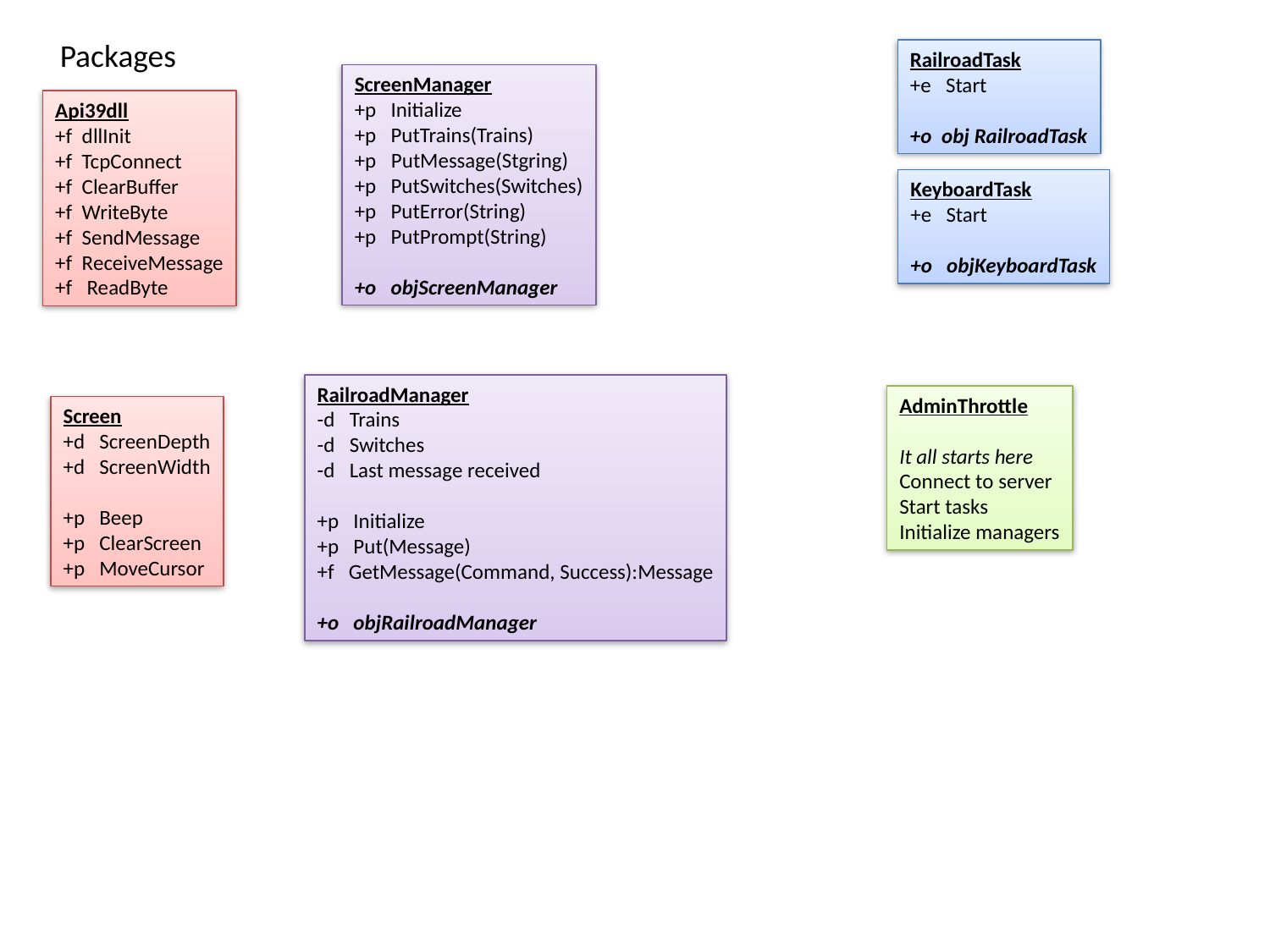

Packages
RailroadTask
+e   Start

+o  obj RailroadTask
ScreenManager
+p   Initialize
+p   PutTrains(Trains)
+p   PutMessage(Stgring)
+p   PutSwitches(Switches)
+p   PutError(String)
+p   PutPrompt(String)

+o   objScreenManager
Api39dll
+f  dllInit
+f  TcpConnect
+f  ClearBuffer
+f  WriteByte
+f  SendMessage
+f  ReceiveMessage
+f   ReadByte
KeyboardTask
+e   Start

+o   objKeyboardTask
RailroadManager
-d   Trains
-d   Switches
-d   Last message received

+p   Initialize
+p   Put(Message)
+f   GetMessage(Command, Success):Message

+o   objRailroadManager
AdminThrottle

It all starts here
Connect to server
Start tasks
Initialize managers
Screen
+d   ScreenDepth
+d   ScreenWidth

+p   Beep
+p   ClearScreen
+p   MoveCursor